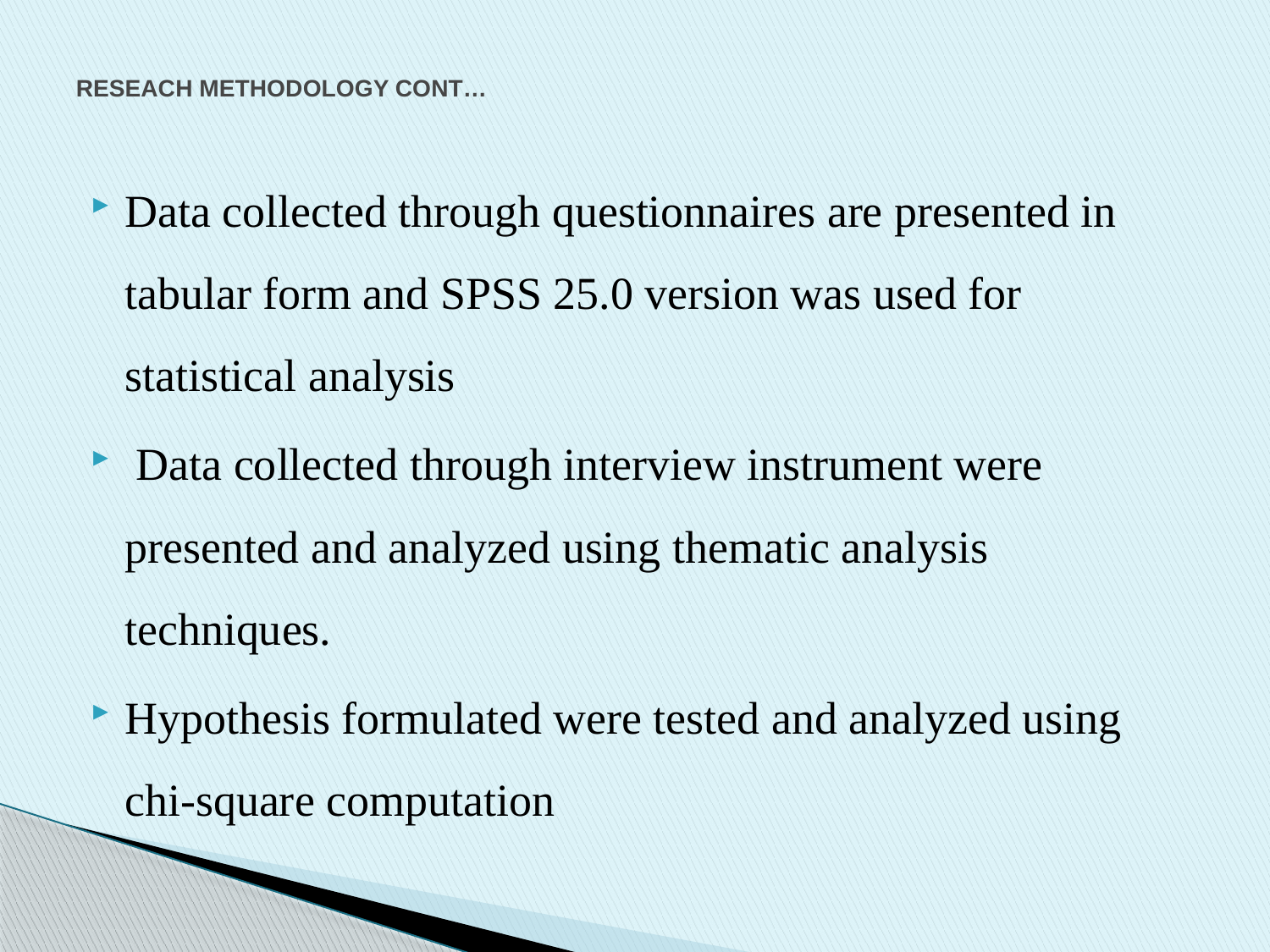

# RESEACH METHODOLOGY CONT…
Data collected through questionnaires are presented in tabular form and SPSS 25.0 version was used for statistical analysis
 Data collected through interview instrument were presented and analyzed using thematic analysis techniques.
Hypothesis formulated were tested and analyzed using chi-square computation